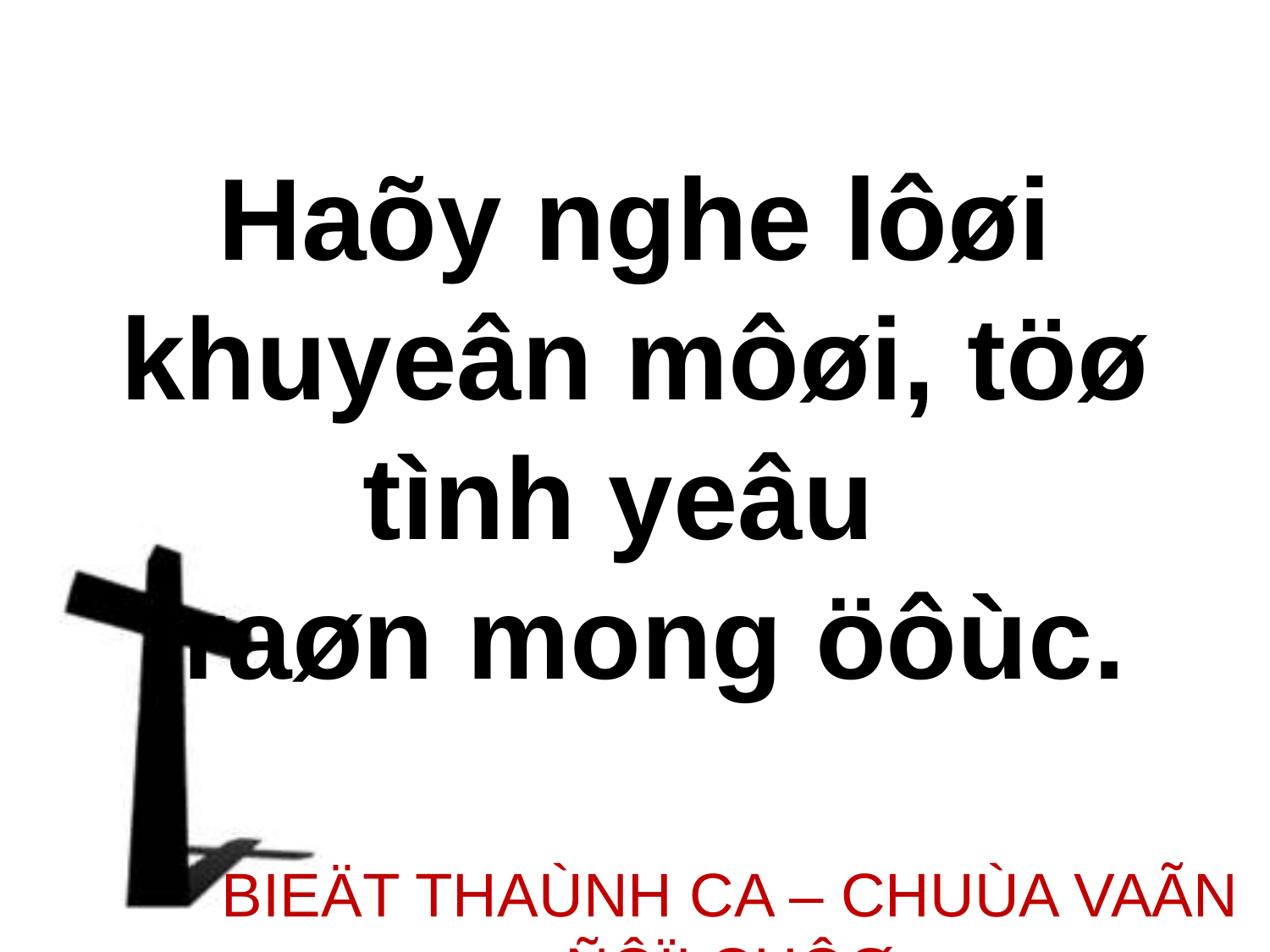

Haõy nghe lôøi khuyeân môøi, töø tình yeâu
traøn mong öôùc.
BIEÄT THAÙNH CA – CHUÙA VAÃN ÑÔÏI CHÔØ